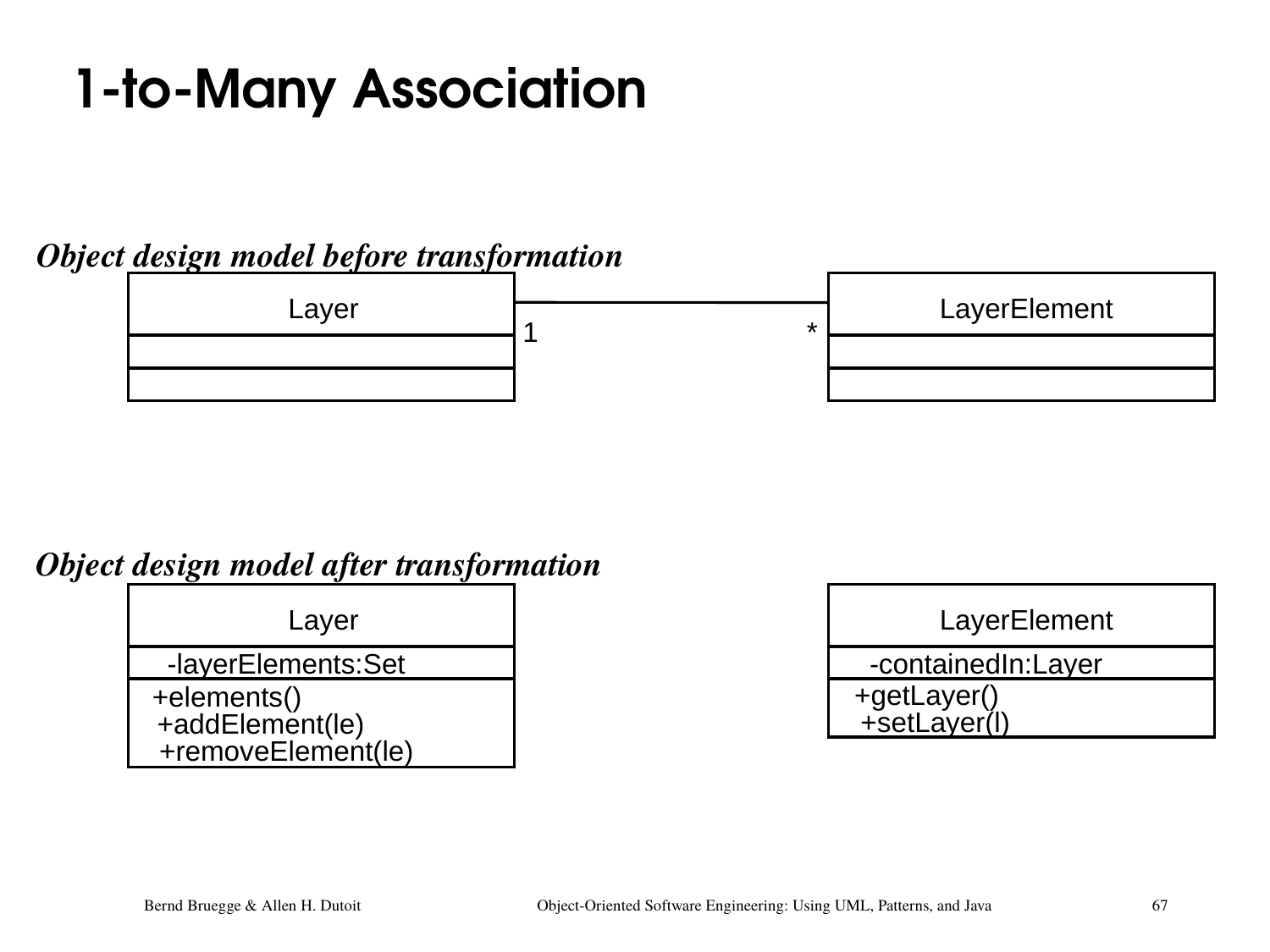

# 1-to-Many Association
Object design model before transformation

Layer
LayerElement

1
*

Object design model after transformation

Layer
-layerElements:Set

+elements()
+addElement(le)
+removeElement(le)

LayerElement
-containedIn:Layer

+getLayer()
+setLayer(l)